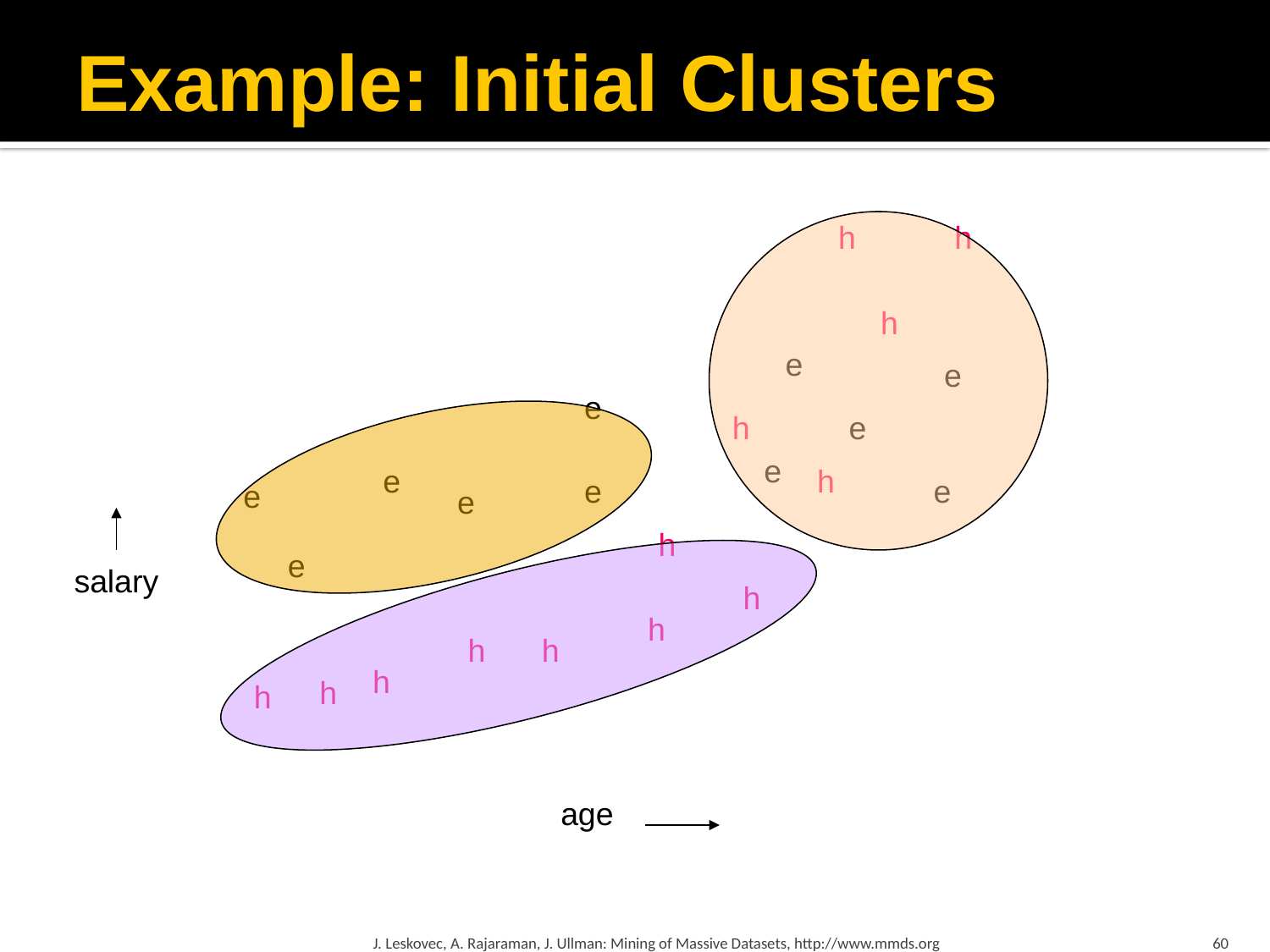

# Example: Initial Clusters

h
h
h
e
e
e
h
e

e
e
h
e
e
e
e
h
e
salary

h
h
h
h
h
h
h
age
J. Leskovec, A. Rajaraman, J. Ullman: Mining of Massive Datasets, http://www.mmds.org
60